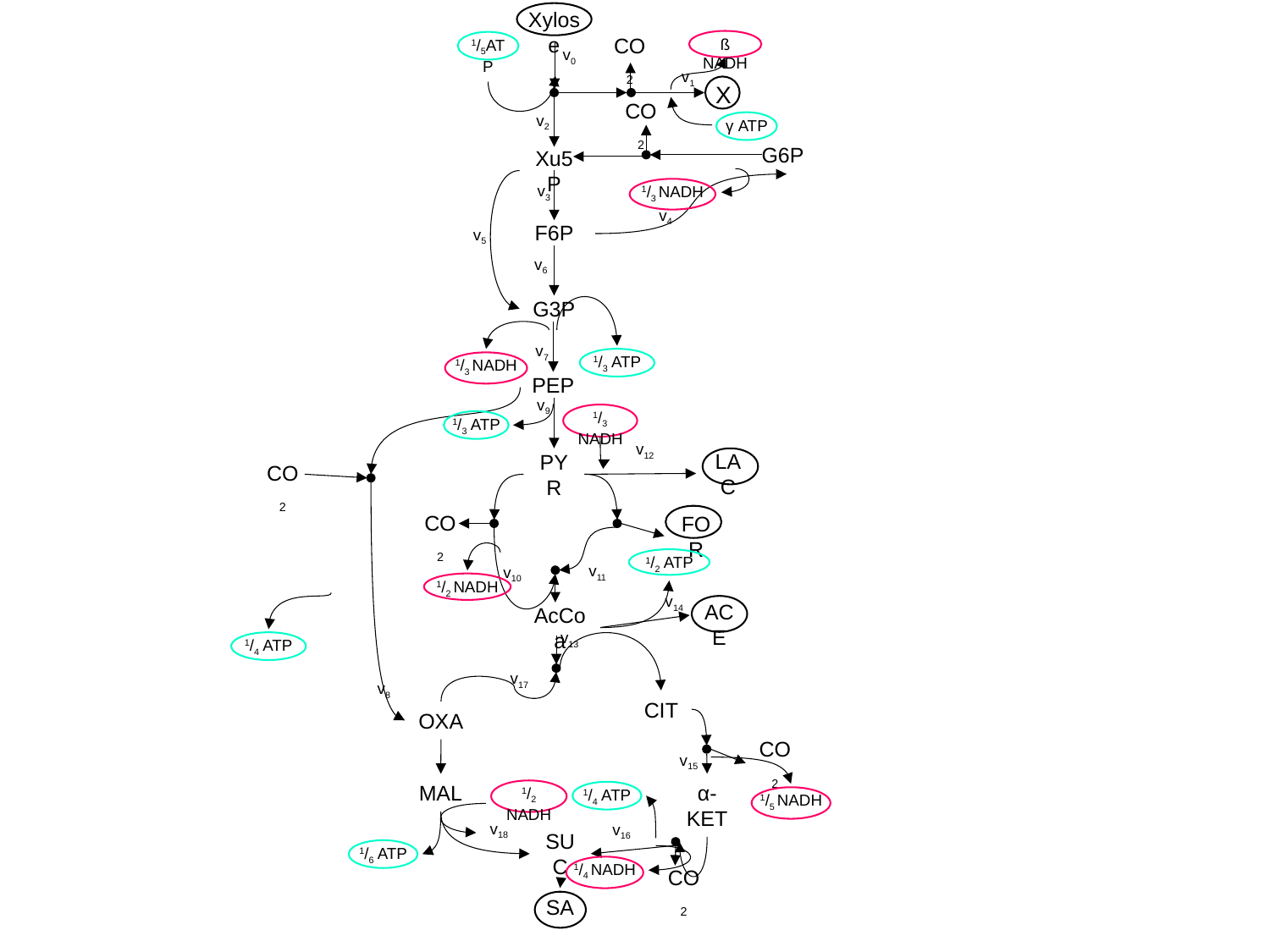

Xylose

CO2
ß NADH

1/5ATP

v0
v1

X

CO2
v2
γ ATP

G6P
Xu5P

v3
1/3 NADH

v4
F6P
v5
v6
G3P

v7
1/3 ATP

1/3 NADH

PEP
v9
1/3 NADH

1/3 ATP

v12
LAC

PYR
CO2

CO2
FOR

1/2 ATP

v11
v10

1/2 NADH

v14

ACE

AcCoa
v13
1/4 ATP

v17

v8
CIT
OXA
CO2
v15

α-KET
MAL
1/2 NADH

1/4 ATP

1/5 NADH

v18
v16
SUC

1/6 ATP

1/4 NADH

CO2
SA